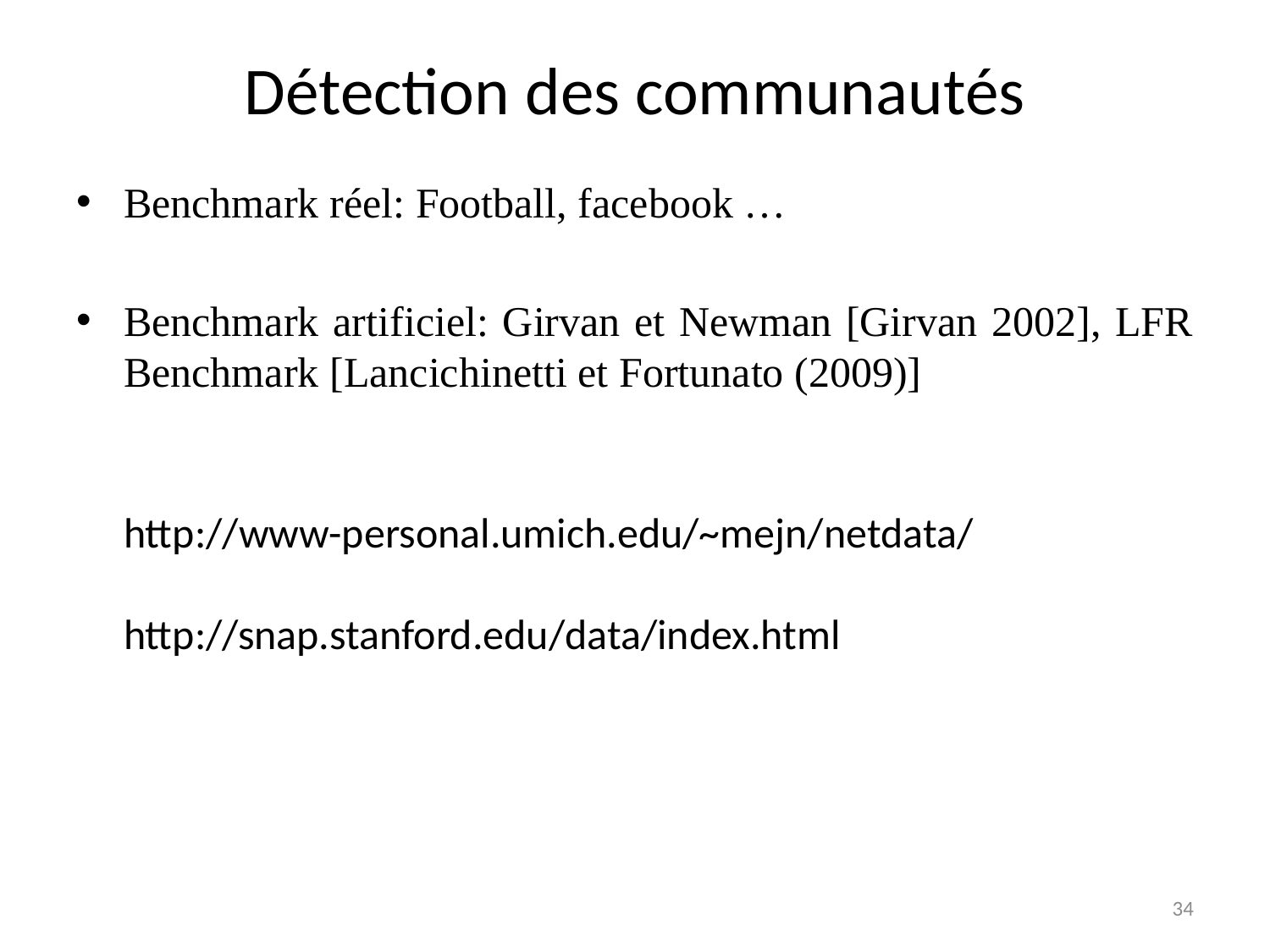

# Détection des communautés
Benchmark réel: Football, facebook …

Benchmark artificiel: Girvan et Newman [Girvan 2002], LFR Benchmark [Lancichinetti et Fortunato (2009)]
http://www-personal.umich.edu/~mejn/netdata/
http://snap.stanford.edu/data/index.html

34